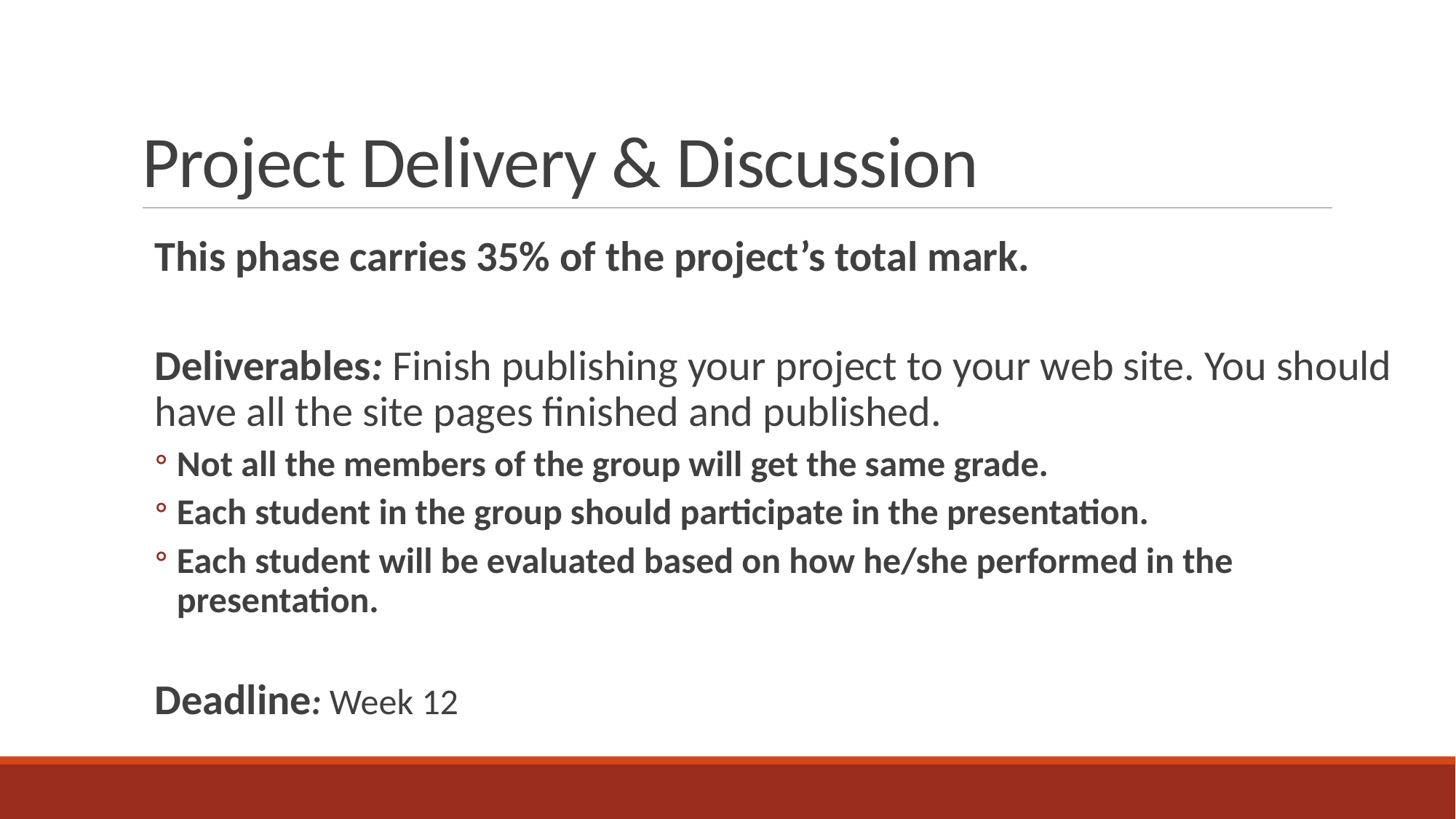

# Project Delivery & Discussion
This phase carries 35% of the project’s total mark.

Deliverables: Finish publishing your project to your web site. You should have all the site pages finished and published.
Not all the members of the group will get the same grade.
Each student in the group should participate in the presentation.
Each student will be evaluated based on how he/she performed in the presentation.

Deadline: Week 12